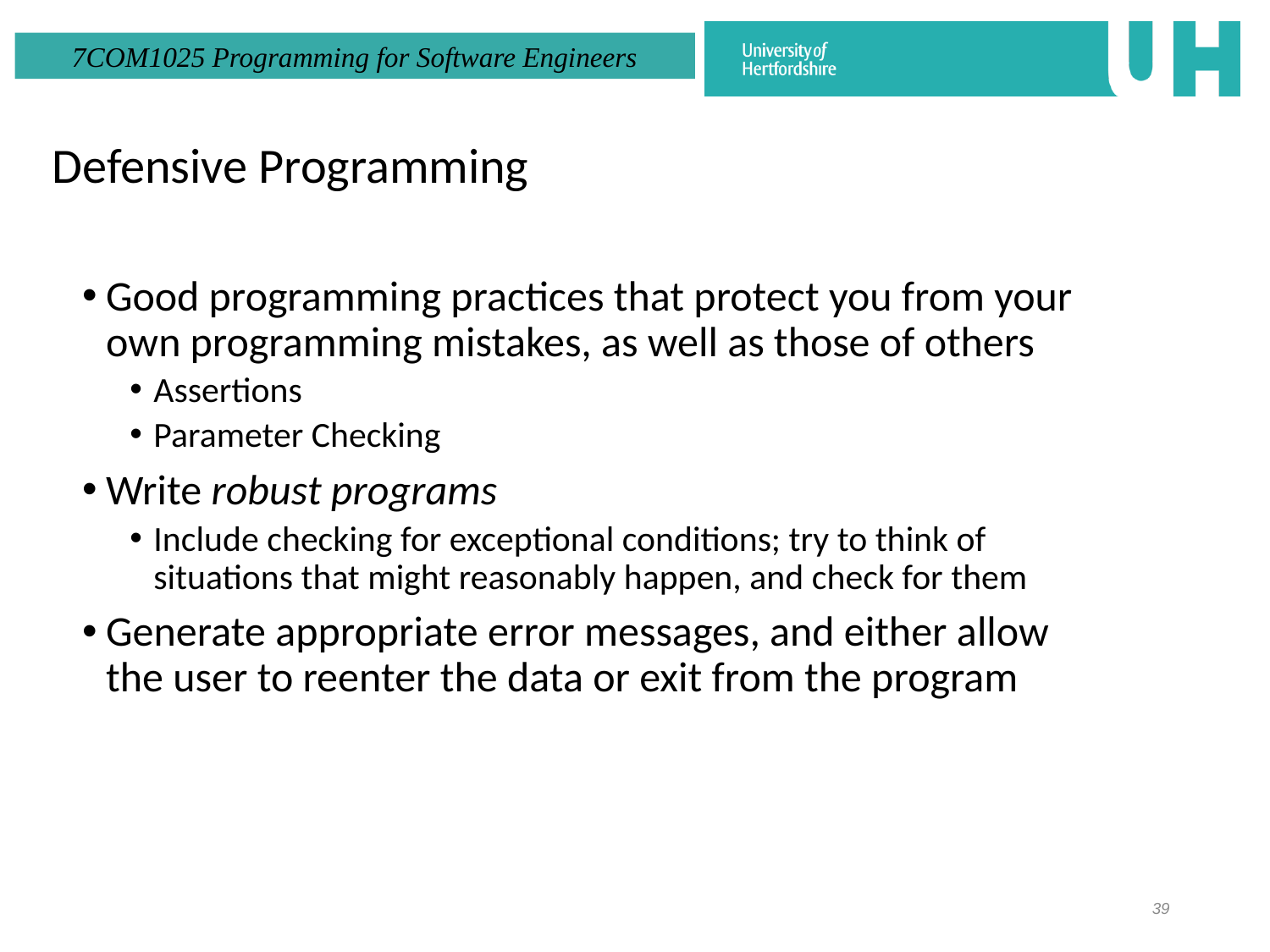

# Defensive Programming
Good programming practices that protect you from your own programming mistakes, as well as those of others
Assertions
Parameter Checking
Write robust programs
Include checking for exceptional conditions; try to think of situations that might reasonably happen, and check for them
Generate appropriate error messages, and either allow the user to reenter the data or exit from the program

39